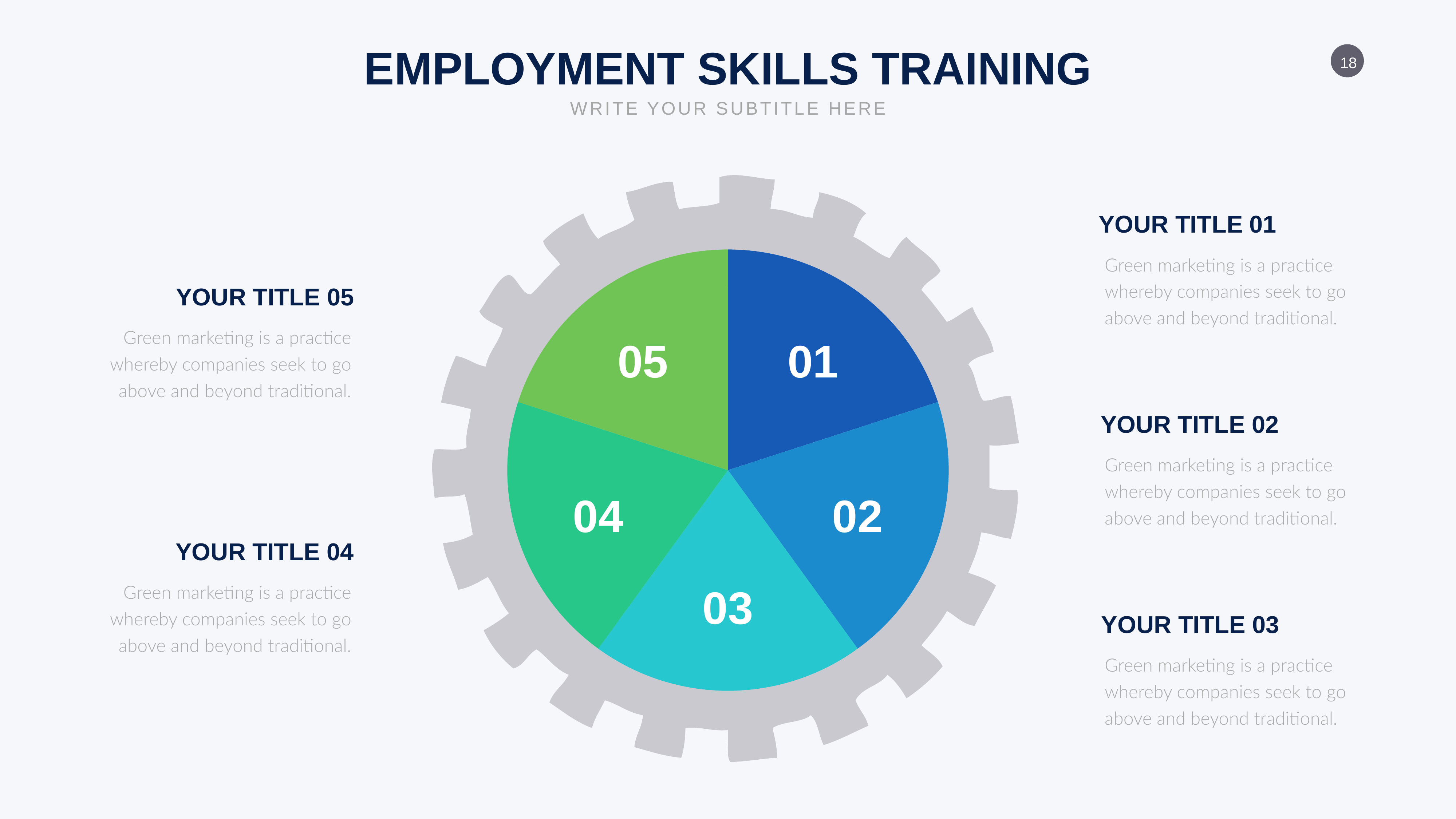

EMPLOYMENT SKILLS TRAINING
WRITE YOUR SUBTITLE HERE

YOUR TITLE 01

### Chart

| Category | Sales |
|---|---|
| TITLE 01 | 4.0 |
| TITLE 02 | 4.0 |
| TITLE 03 | 4.0 |
| TITLE 04 | 4.0 |
| TITLE 05 | 4.0 |
Green marketing is a practice whereby companies seek to go above and beyond traditional.
YOUR TITLE 05
Green marketing is a practice whereby companies seek to go above and beyond traditional.
05
01
YOUR TITLE 02
Green marketing is a practice whereby companies seek to go above and beyond traditional.
04
02
YOUR TITLE 04
Green marketing is a practice whereby companies seek to go above and beyond traditional.
03
YOUR TITLE 03
Green marketing is a practice whereby companies seek to go above and beyond traditional.